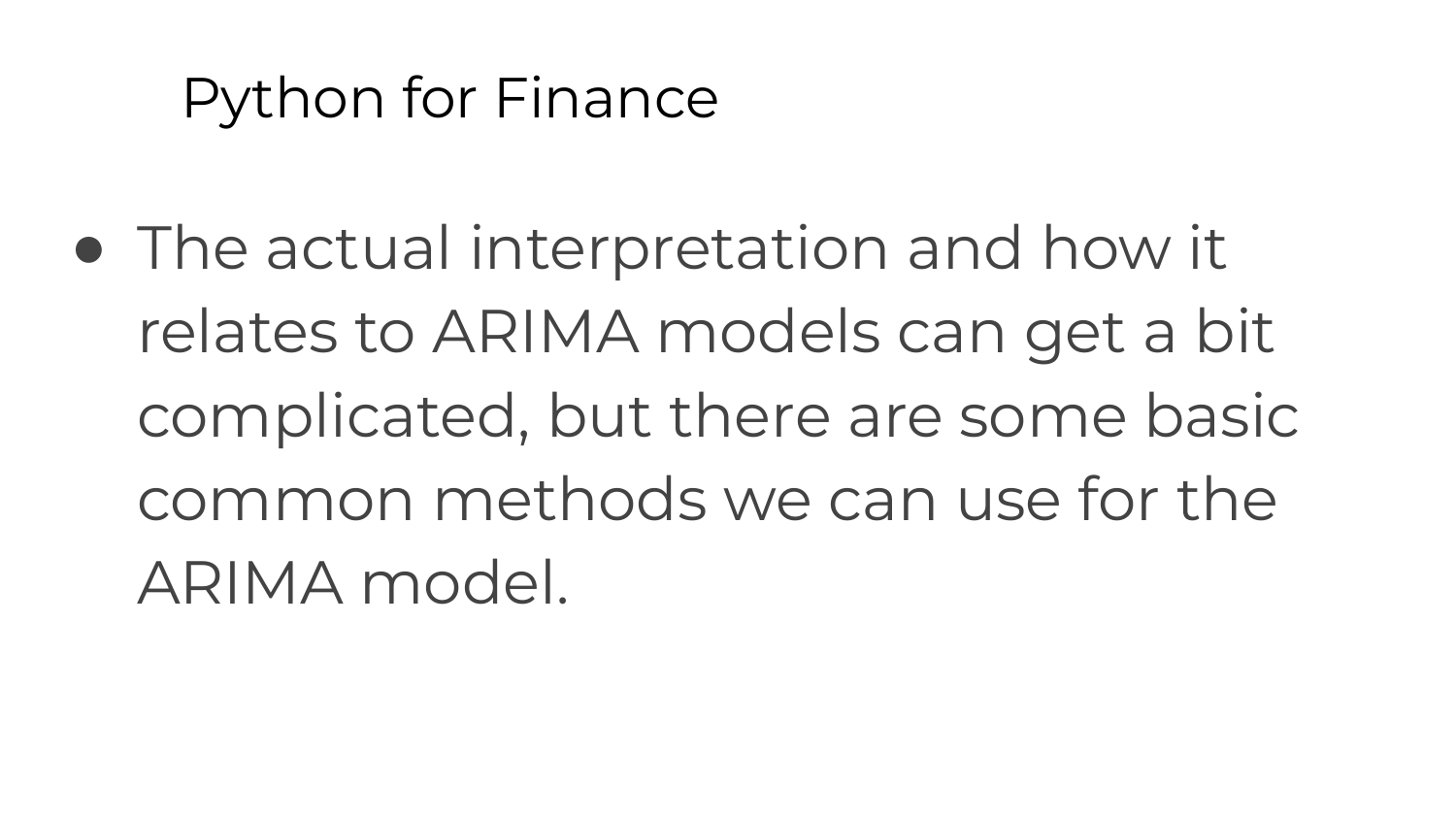

# Python for Finance
The actual interpretation and how it relates to ARIMA models can get a bit complicated, but there are some basic common methods we can use for the ARIMA model.